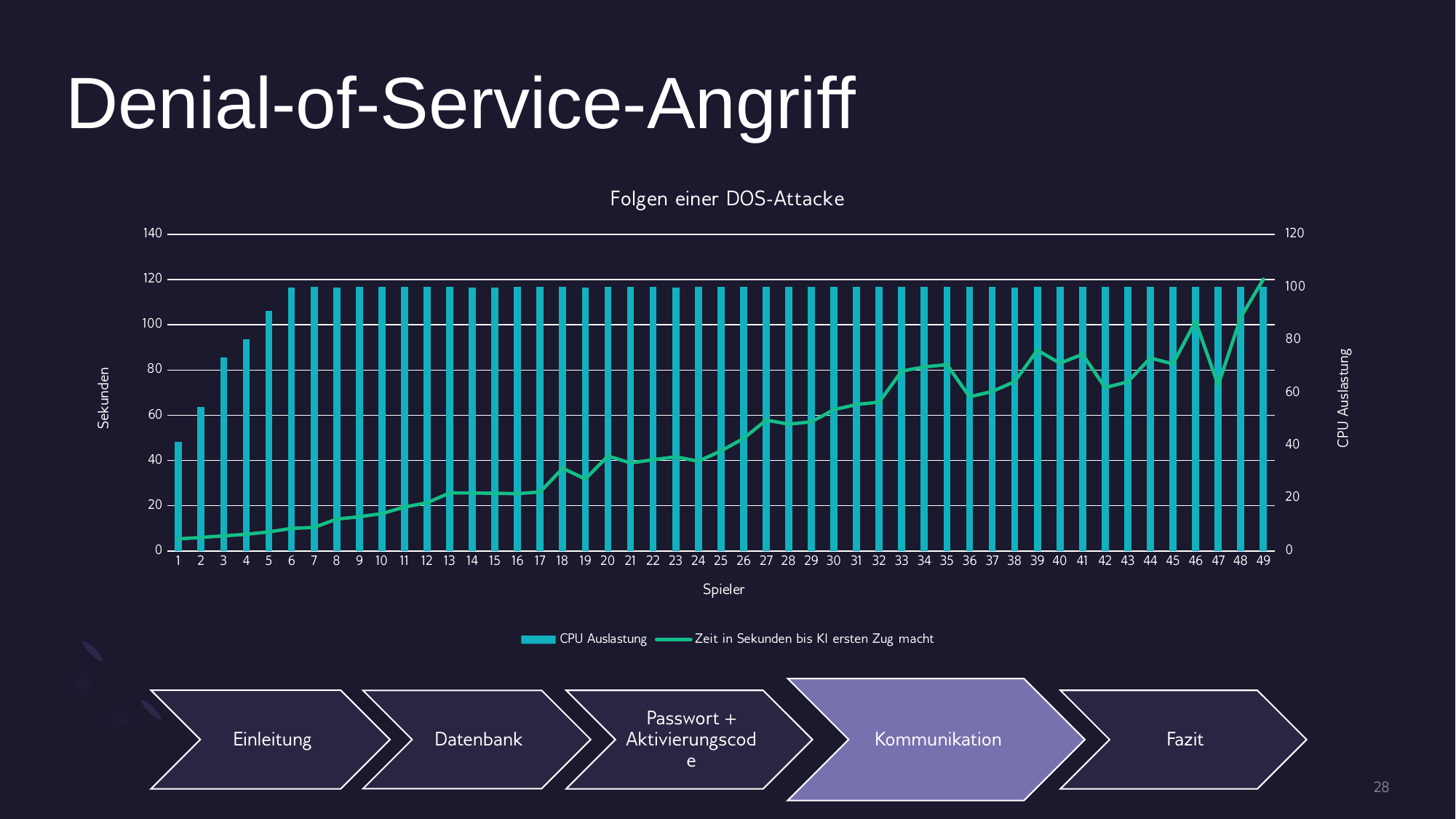

# Denial-of-Service-Angriff

### Chart: Folgen einer DOS-Attacke

| Category | CPU Auslastung | Zeit in Sekunden bis KI ersten Zug macht |
|---|---|---|
| 1 | 41.32 | 5.36046414375305 |
| 2 | 54.56 | 5.97063241004943 |
| 3 | 73.4 | 6.70766139030456 |
| 4 | 80.28 | 7.37387971878051 |
| 5 | 91.0399999999999 | 8.45498824119567 |
| 6 | 99.84 | 9.97588777542114 |
| 7 | 100.0 | 10.430509185791 |
| 8 | 99.88 | 14.1056765556335 |
| 9 | 100.0 | 15.1052035331726 |
| 10 | 100.0 | 16.5520257472991 |
| 11 | 100.0 | 19.4194284915924 |
| 12 | 100.0 | 21.3272397994995 |
| 13 | 100.0 | 25.6704270839691 |
| 14 | 99.8 | 25.6440729618072 |
| 15 | 99.8 | 25.4835129737854 |
| 16 | 100.0 | 25.3451148986816 |
| 17 | 99.9799999999999 | 26.0846034049987 |
| 18 | 99.9799999999999 | 36.5837541103363 |
| 19 | 99.94 | 31.7836279869079 |
| 20 | 100.0 | 41.992374753952 |
| 21 | 100.0 | 38.8987383842468 |
| 22 | 100.0 | 40.3454171657562 |
| 23 | 99.96 | 41.6407224655151 |
| 24 | 100.0 | 39.6608083724975 |
| 25 | 100.0 | 44.2448909759521 |
| 26 | 100.0 | 49.7226089954376 |
| 27 | 100.0 | 57.8714652061462 |
| 28 | 100.0 | 56.0574481010437 |
| 29 | 100.0 | 57.1082561969757 |
| 30 | 100.0 | 62.4975883960723 |
| 31 | 100.0 | 64.7790759563446 |
| 32 | 100.0 | 65.8157782077789 |
| 33 | 100.0 | 79.5564218997955 |
| 34 | 99.9799999999999 | 81.3795487403869 |
| 35 | 100.0 | 82.4063268184661 |
| 36 | 100.0 | 68.1709294319152 |
| 37 | 100.0 | 70.5306174755096 |
| 38 | 99.96 | 74.9088274955749 |
| 39 | 100.0 | 88.800443983078 |
| 40 | 99.9799999999999 | 83.016058063507 |
| 41 | 100.0 | 86.967570734024 |
| 42 | 100.0 | 72.2189390659332 |
| 43 | 100.0 | 74.8241159915924 |
| 44 | 100.0 | 85.3147300720214 |
| 45 | 100.0 | 82.7403568267822 |
| 46 | 100.0 | 101.593465948104 |
| 47 | 100.0 | 73.3363682746887 |
| 48 | 100.0 | 103.367922163009 |
| 49 | 100.0 | 120.192502498626 |
Einleitung
Datenbank
Passwort + Aktivierungscode
Kommunikation
Fazit
28